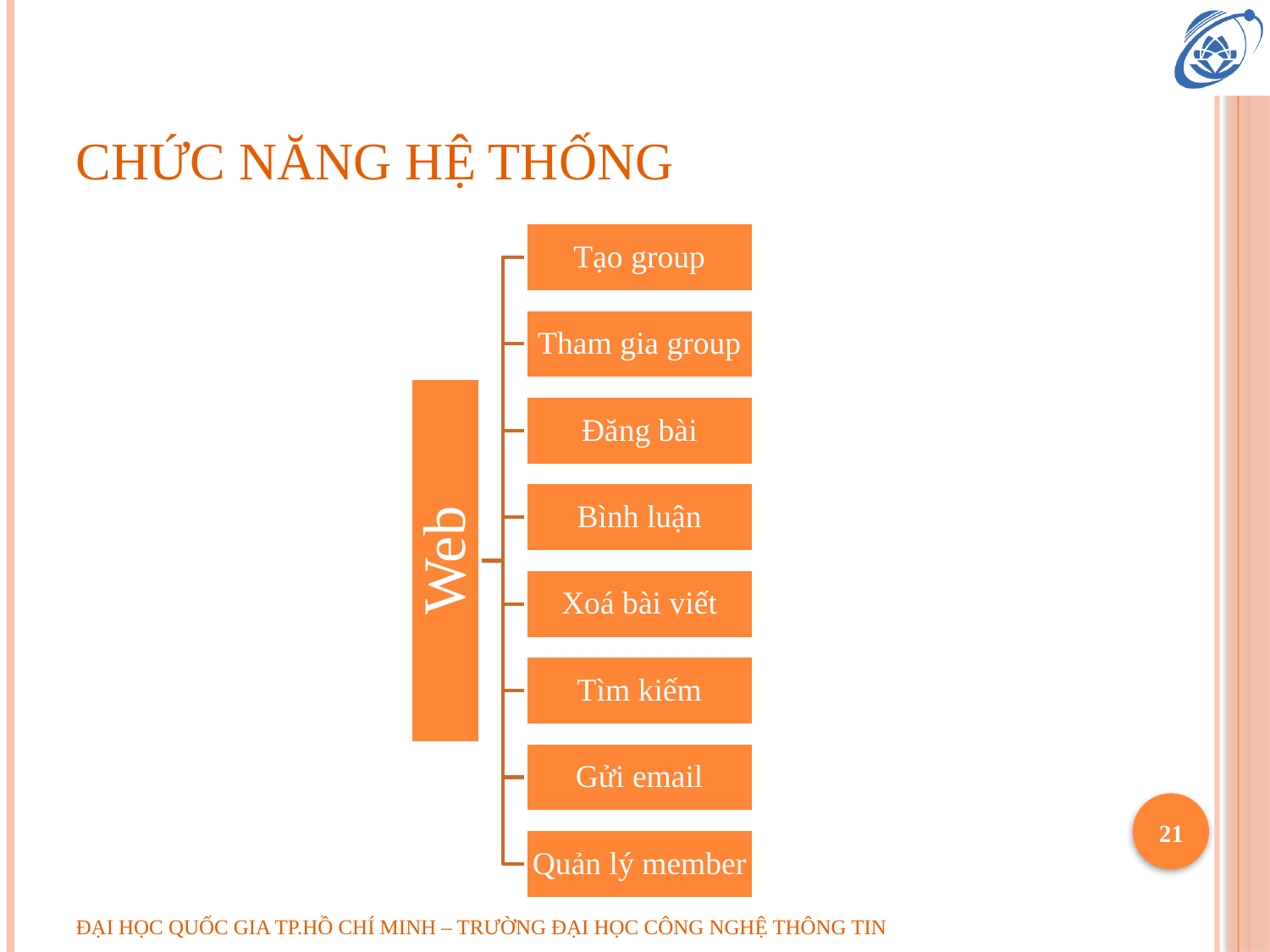

# chức năng hệ thống

Web
Tạo group
Tham gia group
Đăng bài
Bình luận
Xoá bài viết
Tìm kiếm
Gửi email
Quản lý member
21
ĐẠI HỌC QUỐC GIA TP.HỒ CHÍ MINH – TRƯỜNG ĐẠI HỌC CÔNG NGHỆ THÔNG TIN